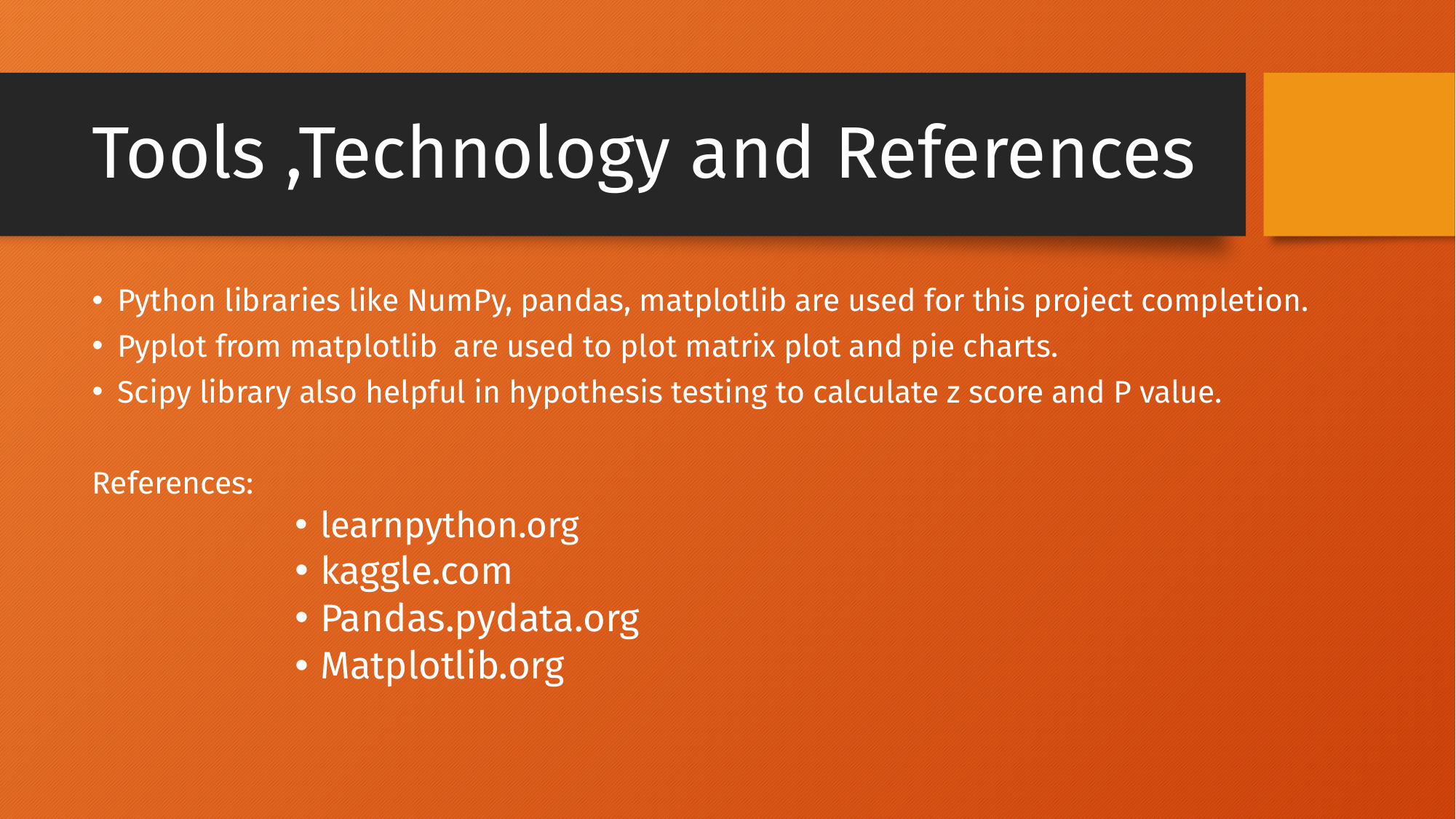

# Tools ,Technology and References
Python libraries like NumPy, pandas, matplotlib are used for this project completion.
Pyplot from matplotlib  are used to plot matrix plot and pie charts.
Scipy library also helpful in hypothesis testing to calculate z score and P value.

References:
learnpython.org
kaggle.com
Pandas.pydata.org
Matplotlib.org